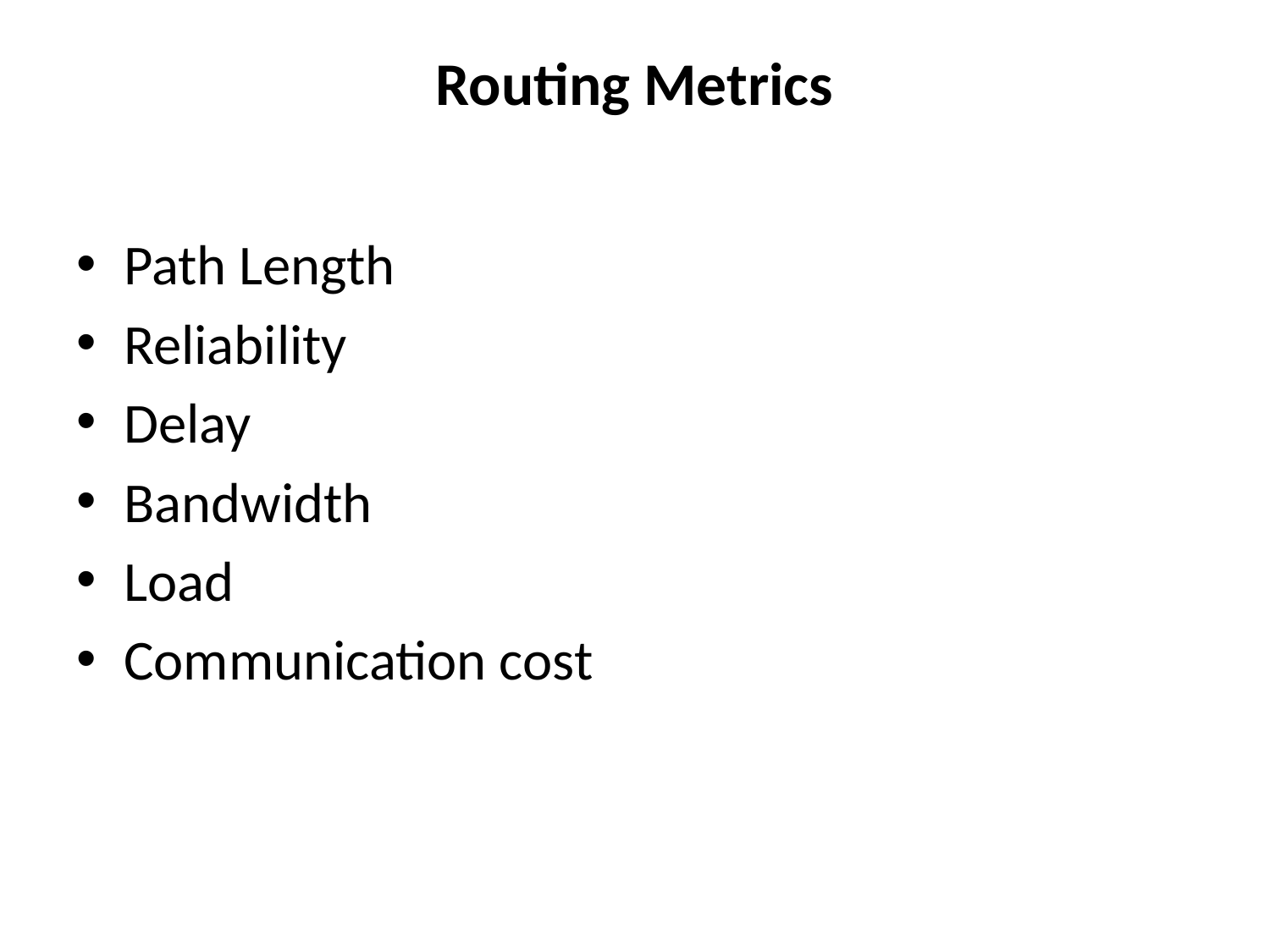

# Routing Metrics
Path Length
Reliability
Delay
Bandwidth
Load
Communication cost